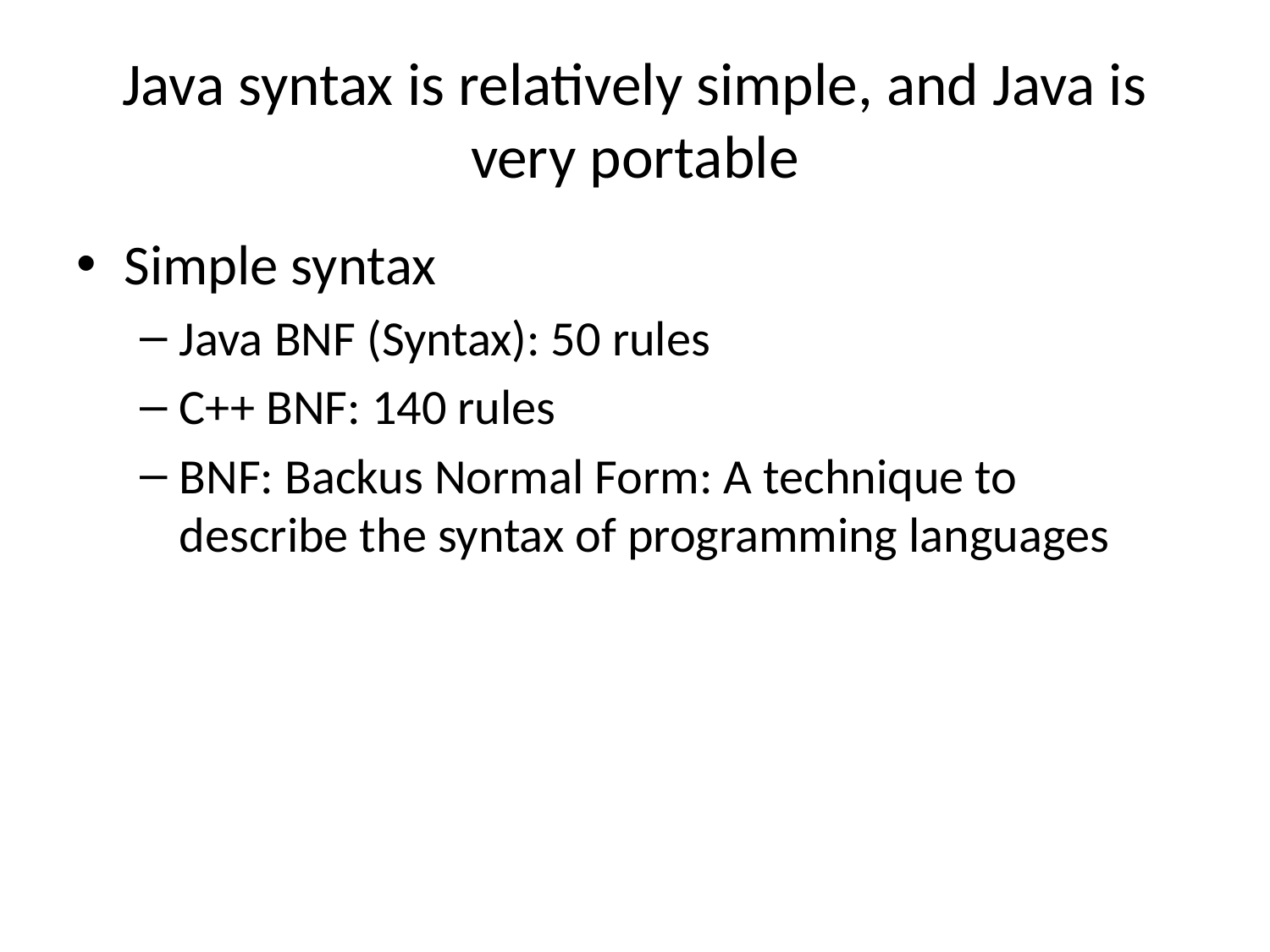

# Java syntax is relatively simple, and Java is very portable
Simple syntax
Java BNF (Syntax): 50 rules
C++ BNF: 140 rules
BNF: Backus Normal Form: A technique to describe the syntax of programming languages